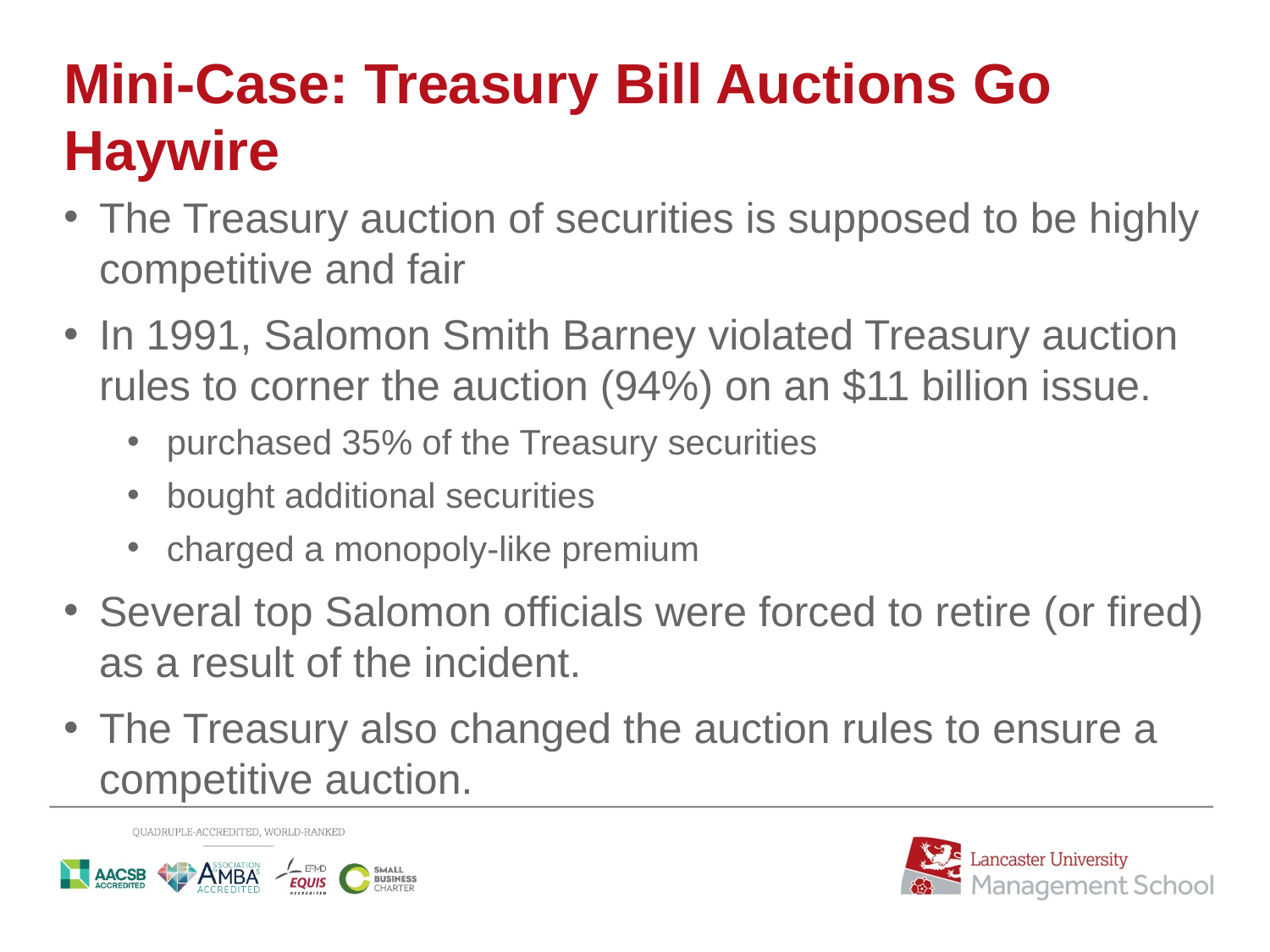

# Mini-Case: Treasury Bill Auctions Go Haywire
The Treasury auction of securities is supposed to be highly competitive and fair
In 1991, Salomon Smith Barney violated Treasury auction rules to corner the auction (94%) on an $11 billion issue.
purchased 35% of the Treasury securities
bought additional securities
charged a monopoly-like premium
Several top Salomon officials were forced to retire (or fired) as a result of the incident.
The Treasury also changed the auction rules to ensure a competitive auction.